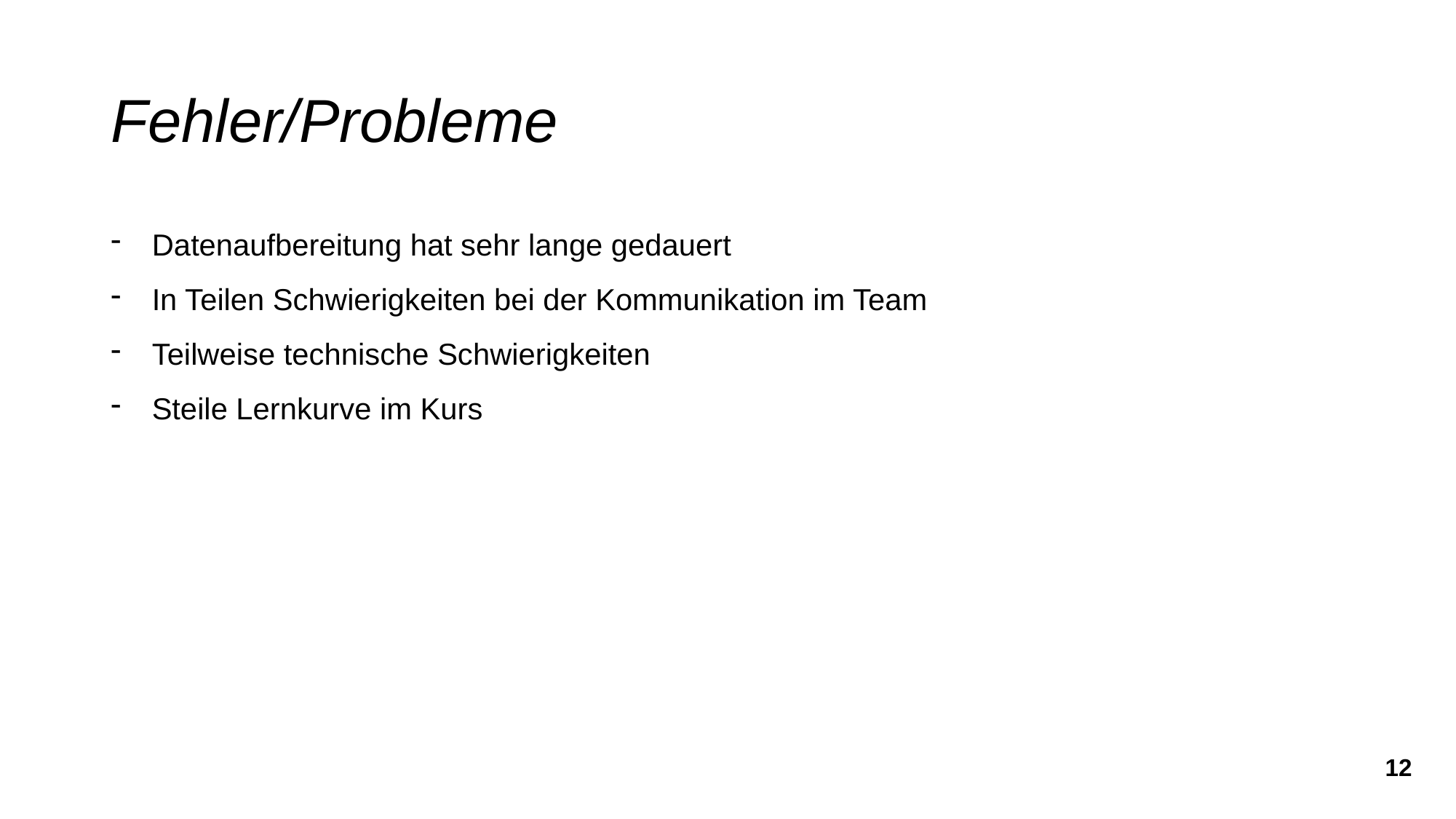

# Fehler/Probleme
Datenaufbereitung hat sehr lange gedauert
In Teilen Schwierigkeiten bei der Kommunikation im Team
Teilweise technische Schwierigkeiten
Steile Lernkurve im Kurs
12